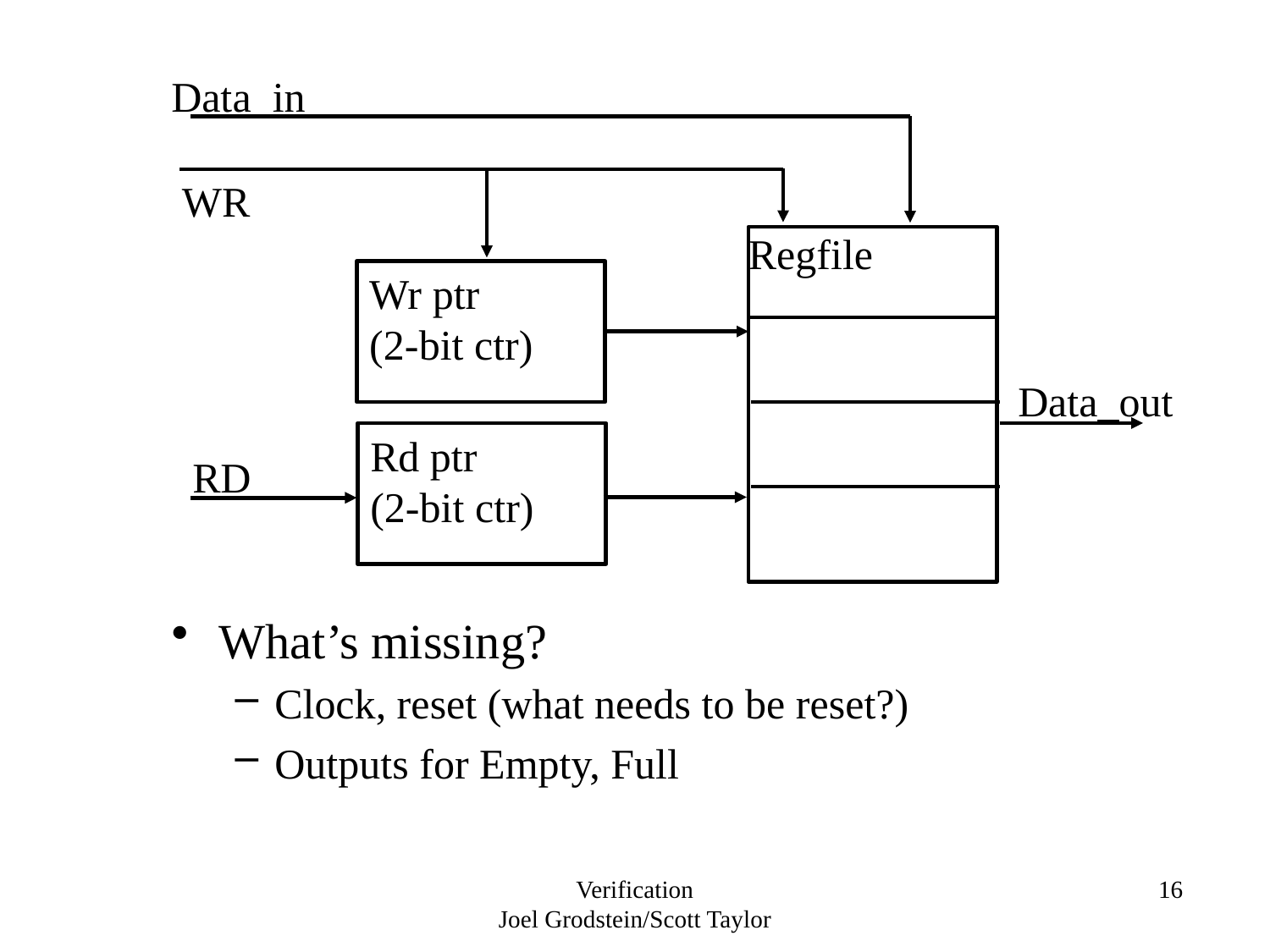

Data_in
WR
Regfile
Wr ptr
(2-bit ctr)
Data_out
Rd ptr
(2-bit ctr)

RD
What’s missing?
Clock, reset (what needs to be reset?)
Outputs for Empty, Full
Verification
Joel Grodstein/Scott Taylor